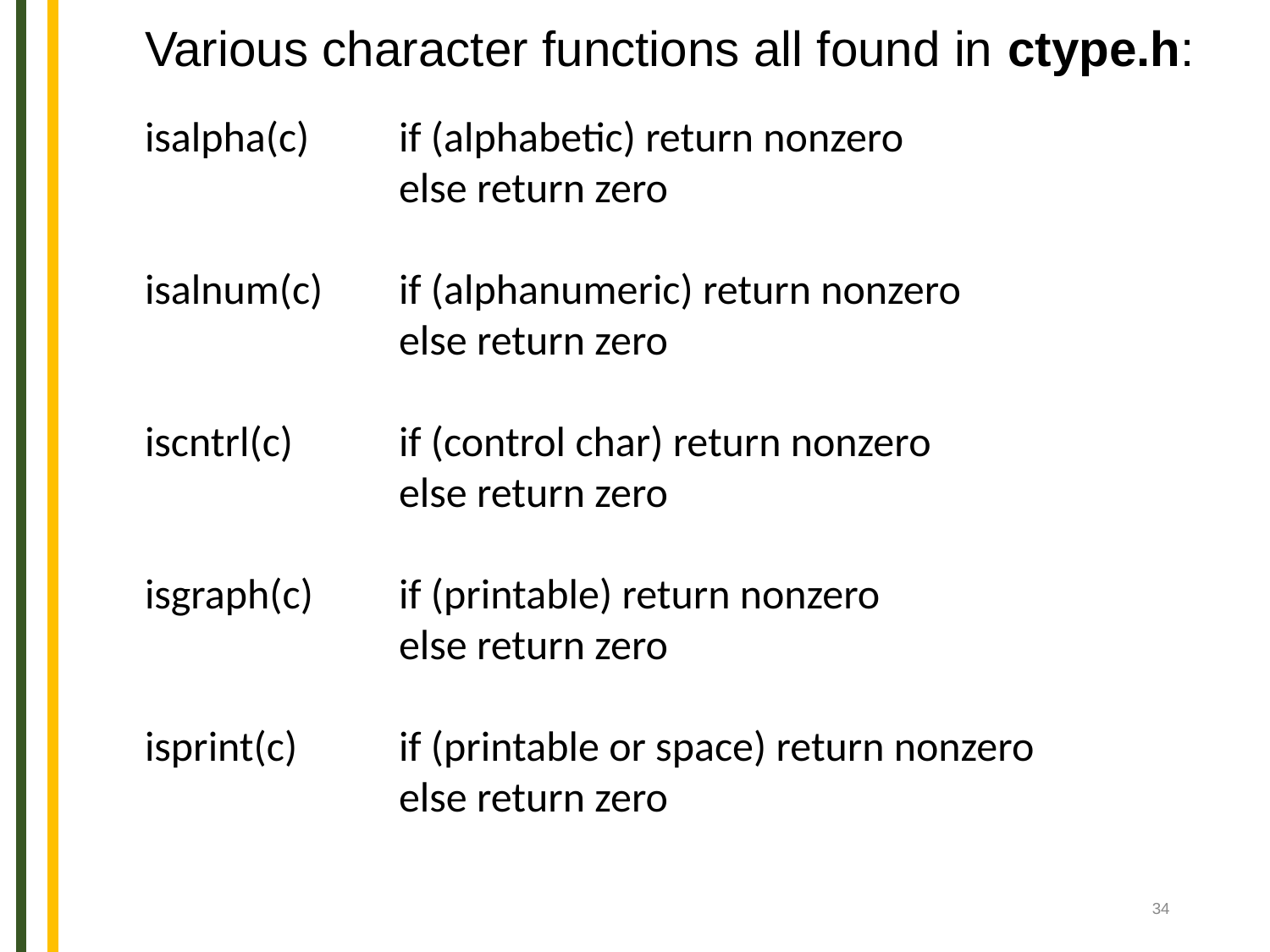

Various character functions all found in ctype.h:

isalpha(c)	if (alphabetic) return nonzero
		else return zero

isalnum(c)	if (alphanumeric) return nonzero
		else return zero

iscntrl(c)	if (control char) return nonzero
		else return zero

isgraph(c)	if (printable) return nonzero
		else return zero

isprint(c)	if (printable or space) return nonzero
		else return zero

34